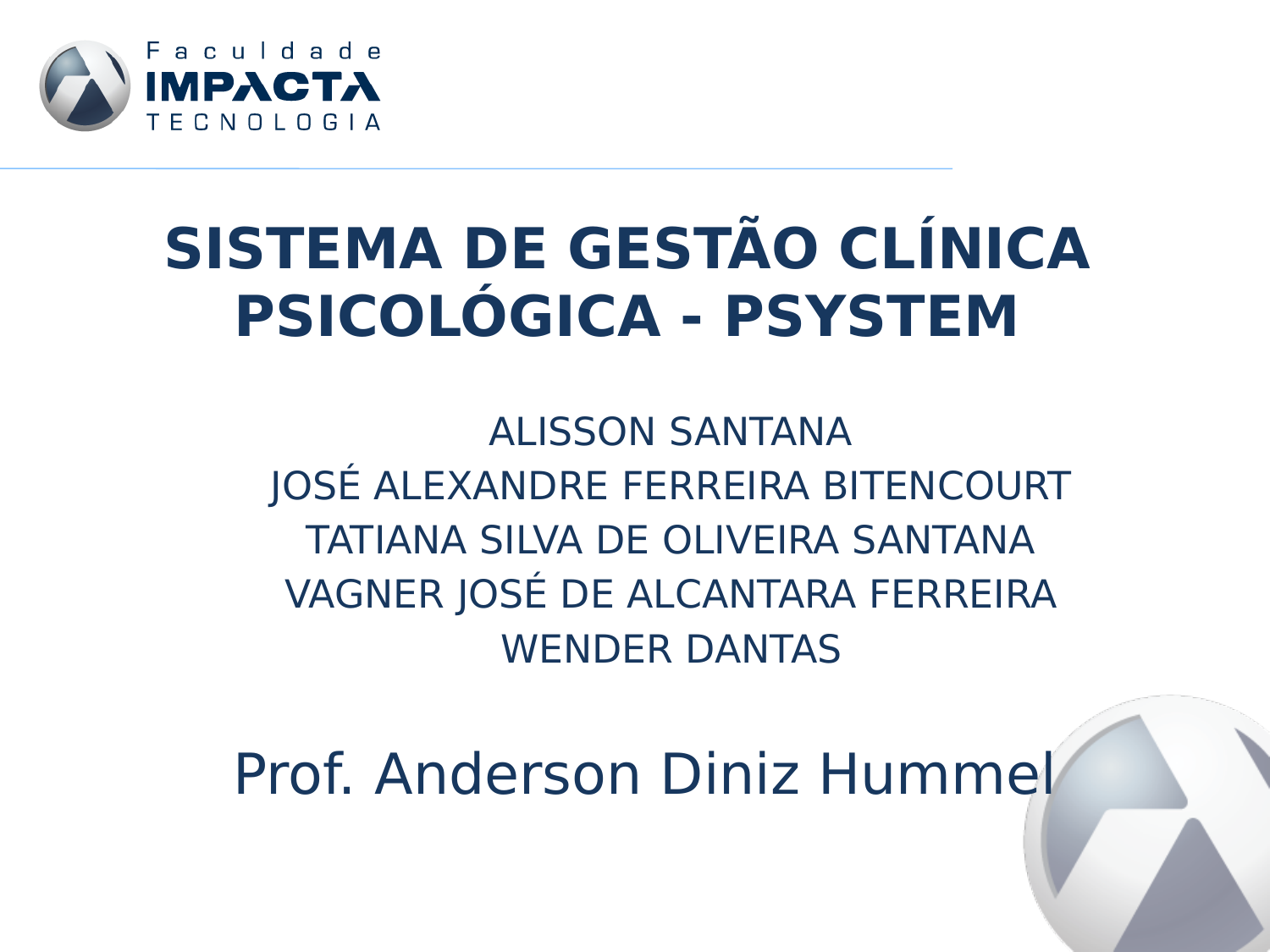

# SISTEMA DE GESTÃO CLÍNICA PSICOLÓGICA - PSYSTEM

ALISSON SANTANA
JOSÉ ALEXANDRE FERREIRA BITENCOURT
TATIANA SILVA DE OLIVEIRA SANTANA
VAGNER JOSÉ DE ALCANTARA FERREIRA
WENDER DANTAS

Prof. Anderson Diniz Hummel